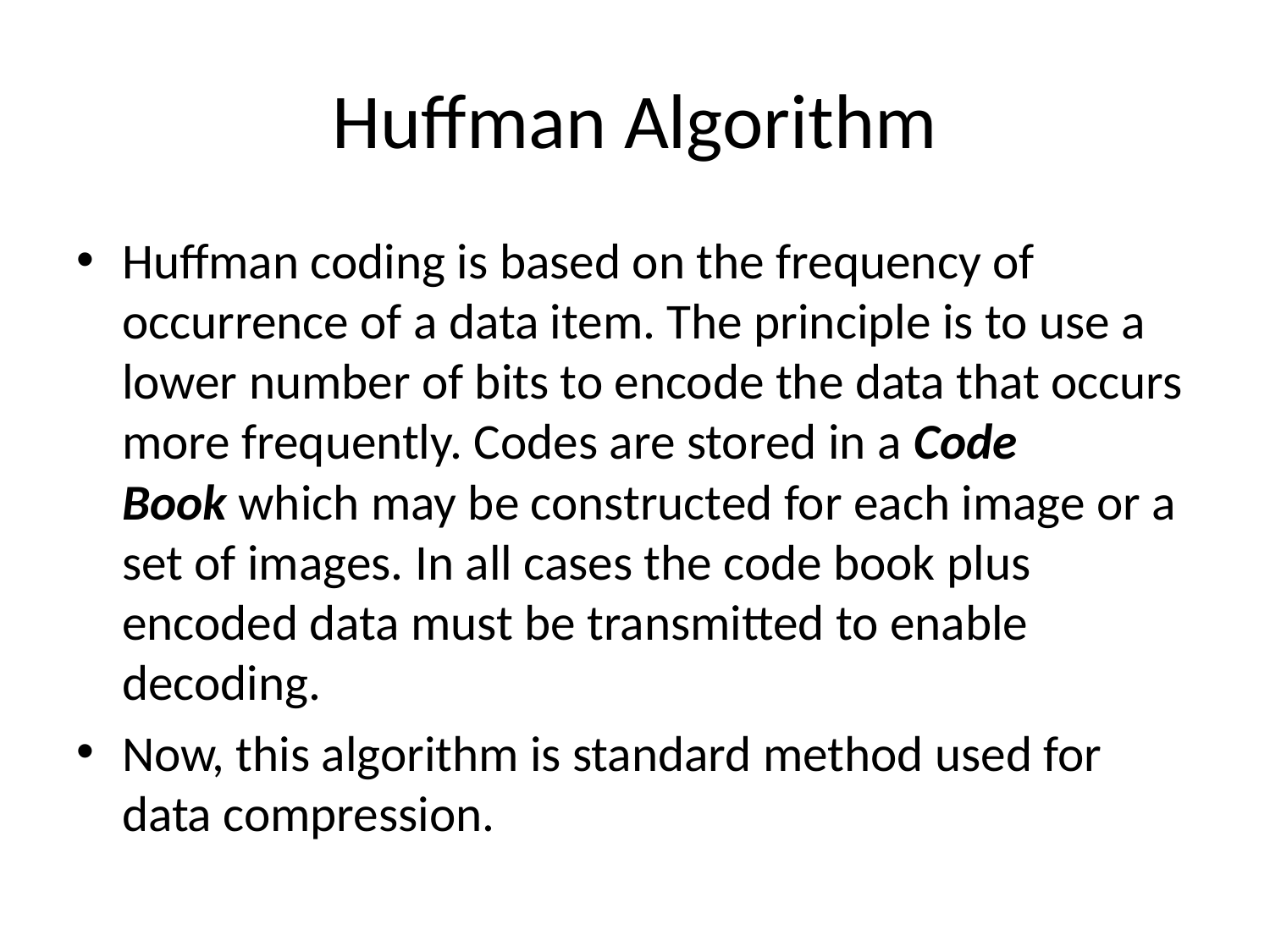

# Huffman Algorithm
Huffman coding is based on the frequency of occurrence of a data item. The principle is to use a lower number of bits to encode the data that occurs more frequently. Codes are stored in a Code Book which may be constructed for each image or a set of images. In all cases the code book plus encoded data must be transmitted to enable decoding.
Now, this algorithm is standard method used for data compression.